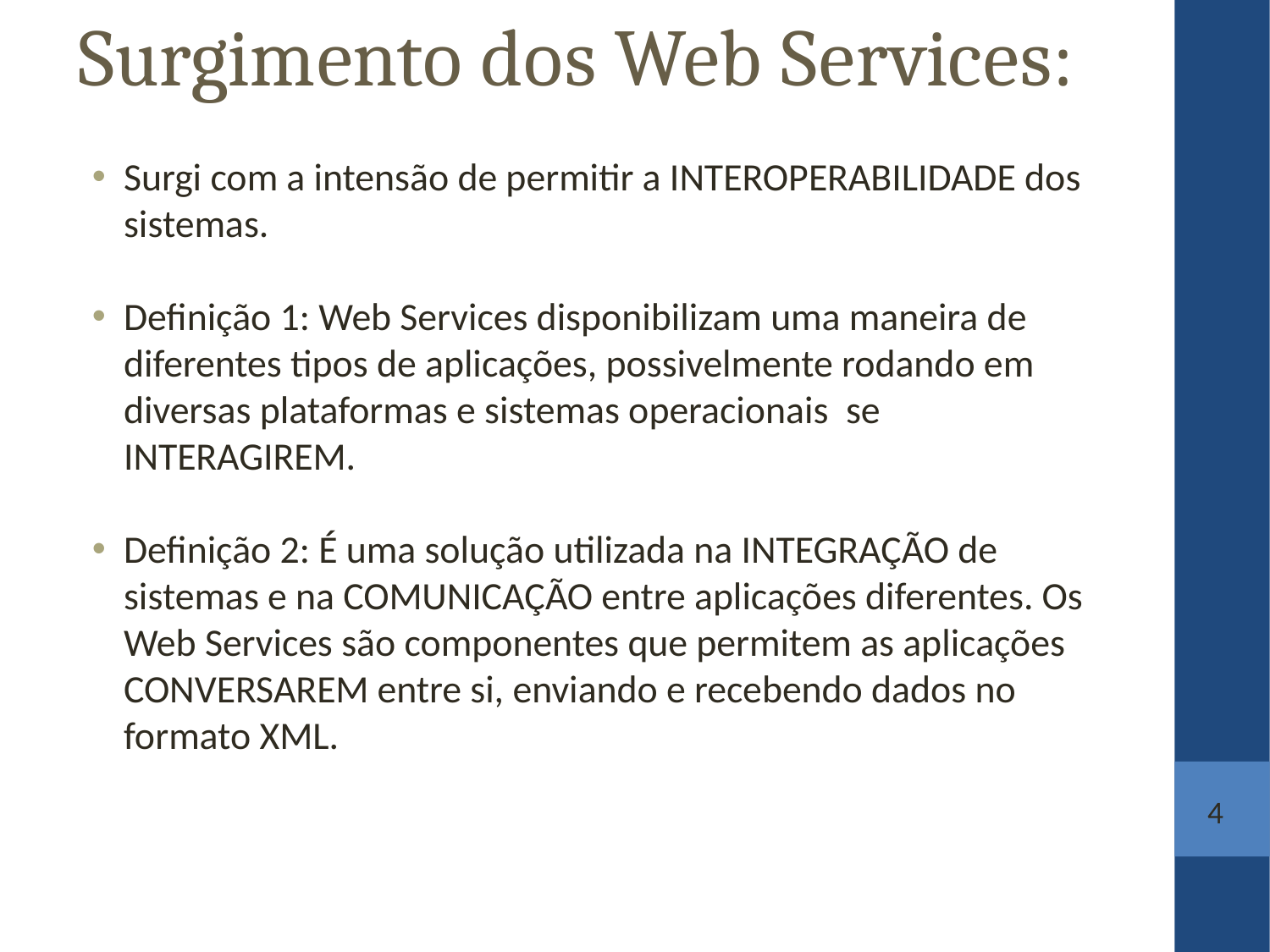

Surgimento dos Web Services:
Surgi com a intensão de permitir a INTEROPERABILIDADE dos sistemas.

Definição 1: Web Services disponibilizam uma maneira de diferentes tipos de aplicações, possivelmente rodando em diversas plataformas e sistemas operacionais  se INTERAGIREM.

Definição 2: É uma solução utilizada na INTEGRAÇÃO de sistemas e na COMUNICAÇÃO entre aplicações diferentes. Os Web Services são componentes que permitem as aplicações  CONVERSAREM entre si, enviando e recebendo dados no formato XML.

4